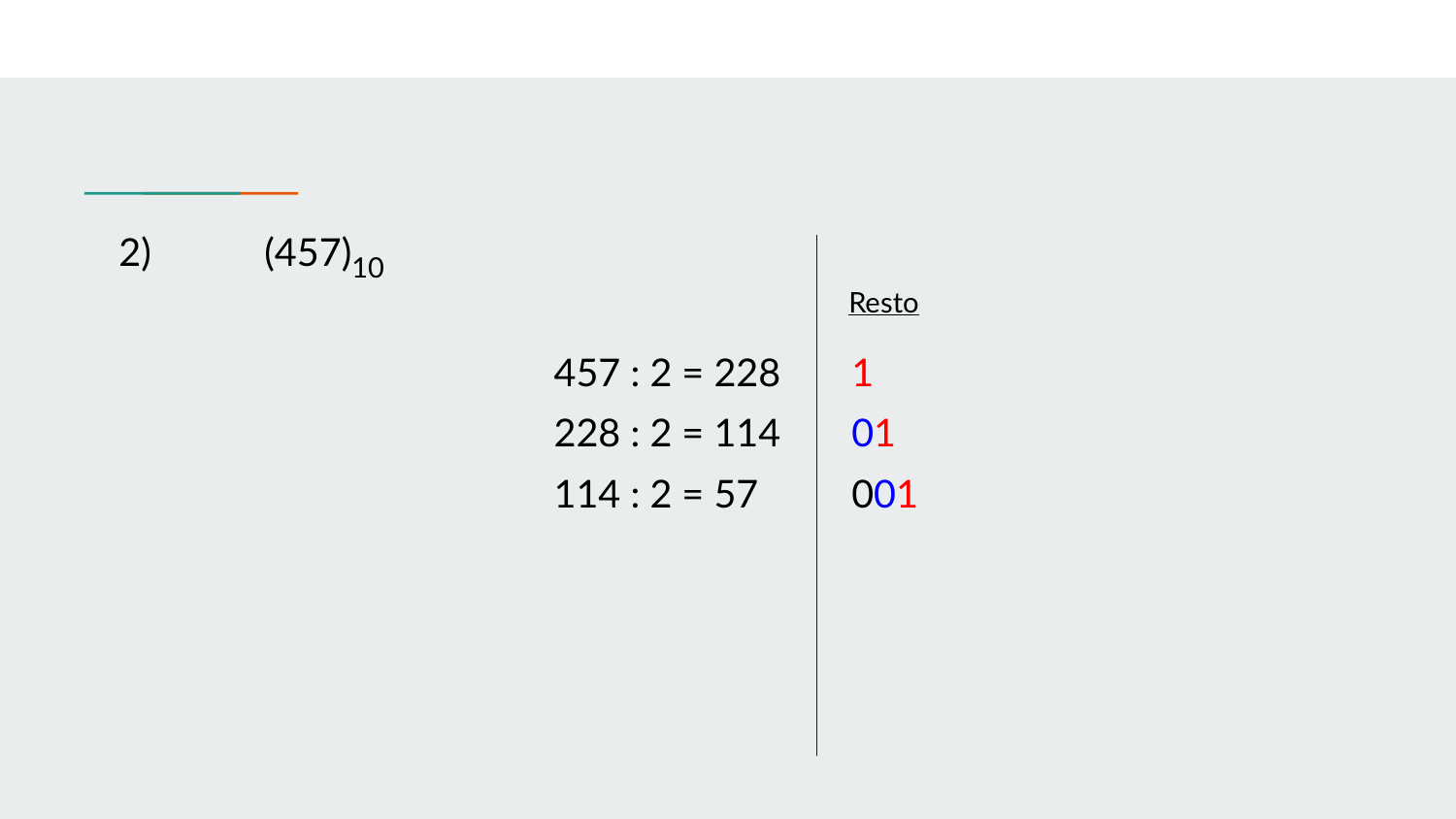

2)	(457)10
Resto
457 : 2 = 228
1
228 : 2 = 114
01
114 : 2 = 57
001